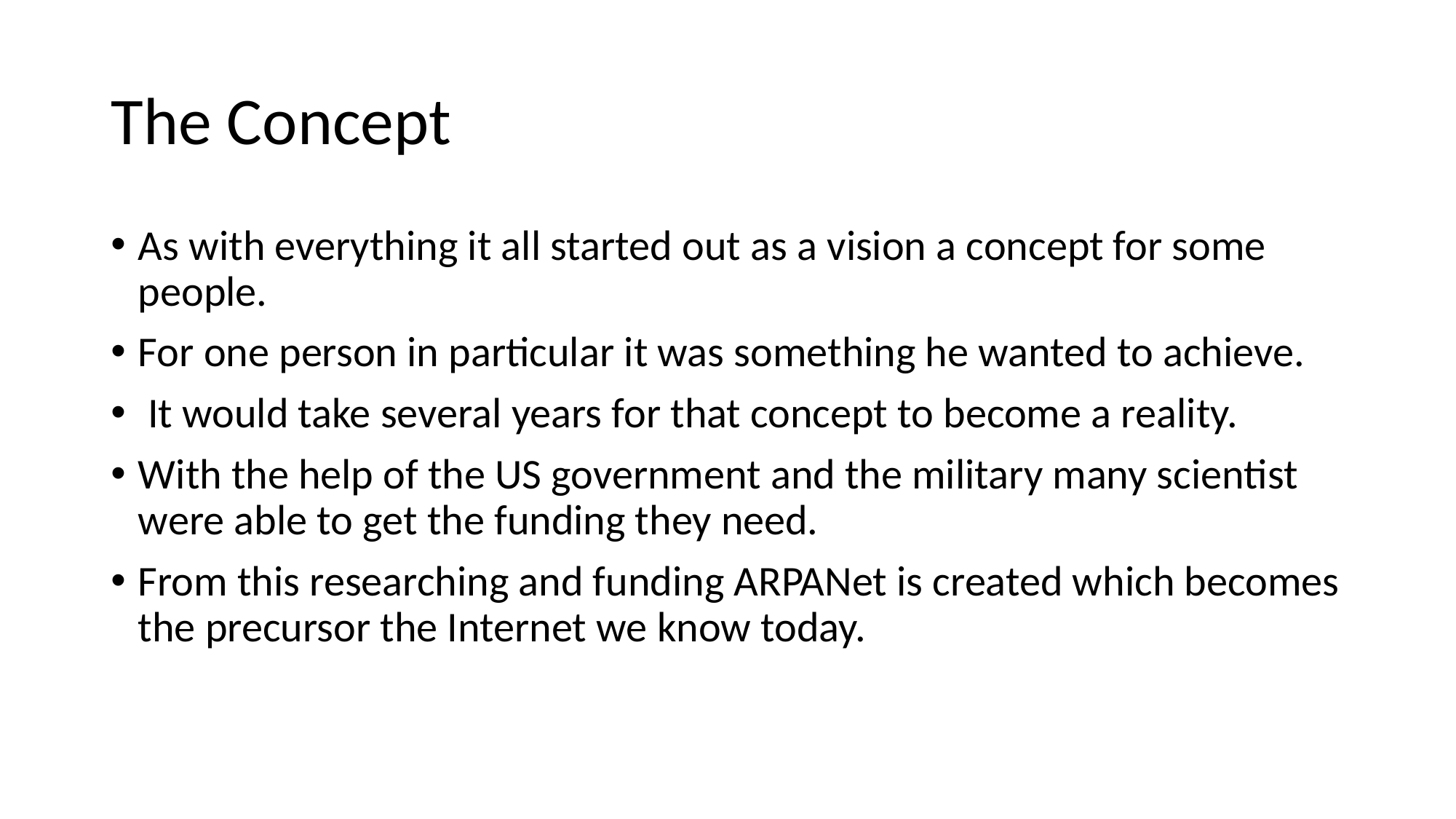

# The Concept
As with everything it all started out as a vision a concept for some people.
For one person in particular it was something he wanted to achieve.
 It would take several years for that concept to become a reality.
With the help of the US government and the military many scientist were able to get the funding they need.
From this researching and funding ARPANet is created which becomes the precursor the Internet we know today.